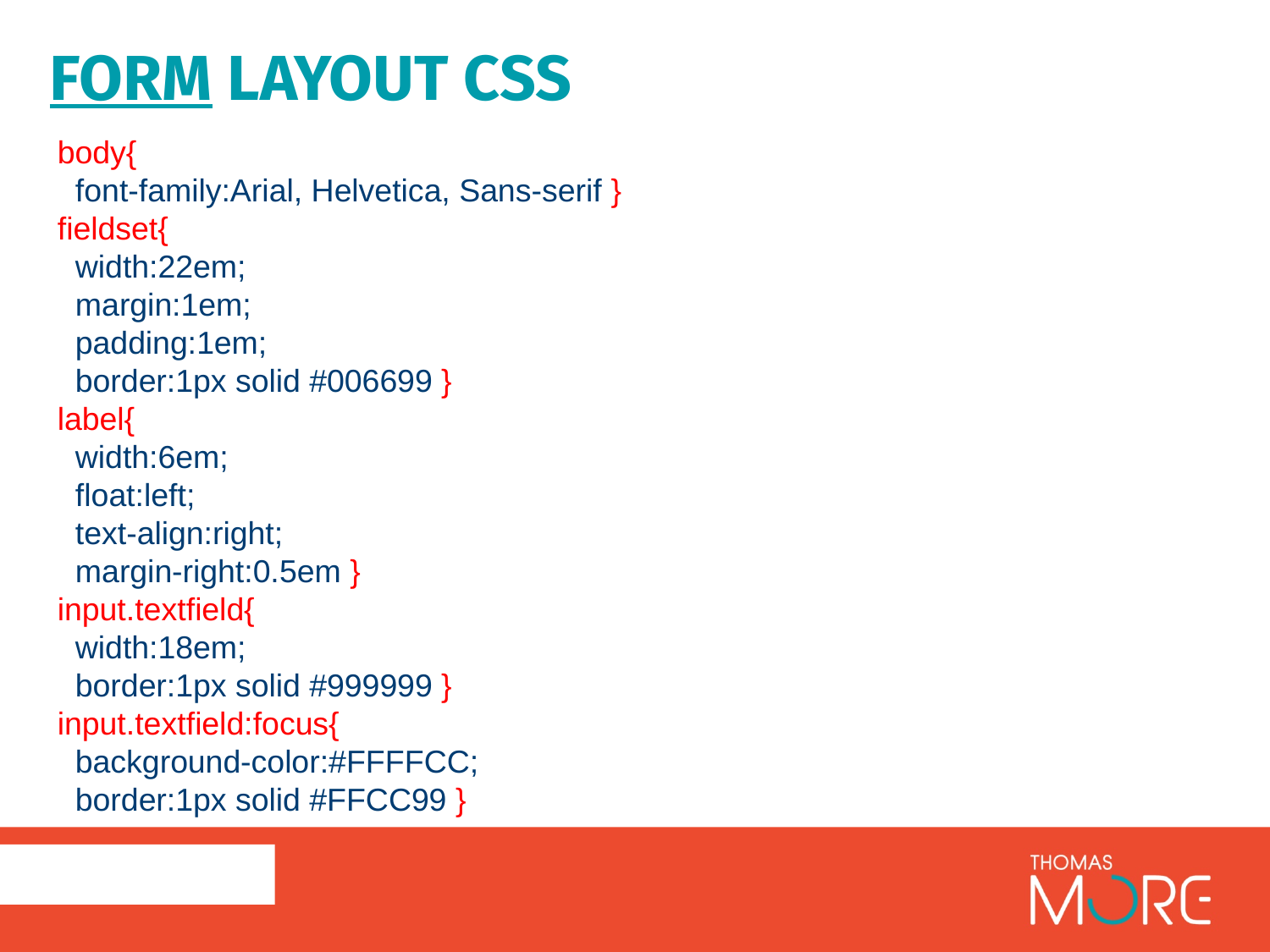

# Form layout CSS
body{
  font-family:Arial, Helvetica, Sans-serif }
fieldset{
  width:22em;
  margin:1em;
  padding:1em;
  border:1px solid #006699 }
label{
  width:6em;
  float:left;
  text-align:right;
  margin-right:0.5em }
input.textfield{
  width:18em;
  border:1px solid #999999 }
input.textfield:focus{
  background-color:#FFFFCC;
  border:1px solid #FFCC99 }